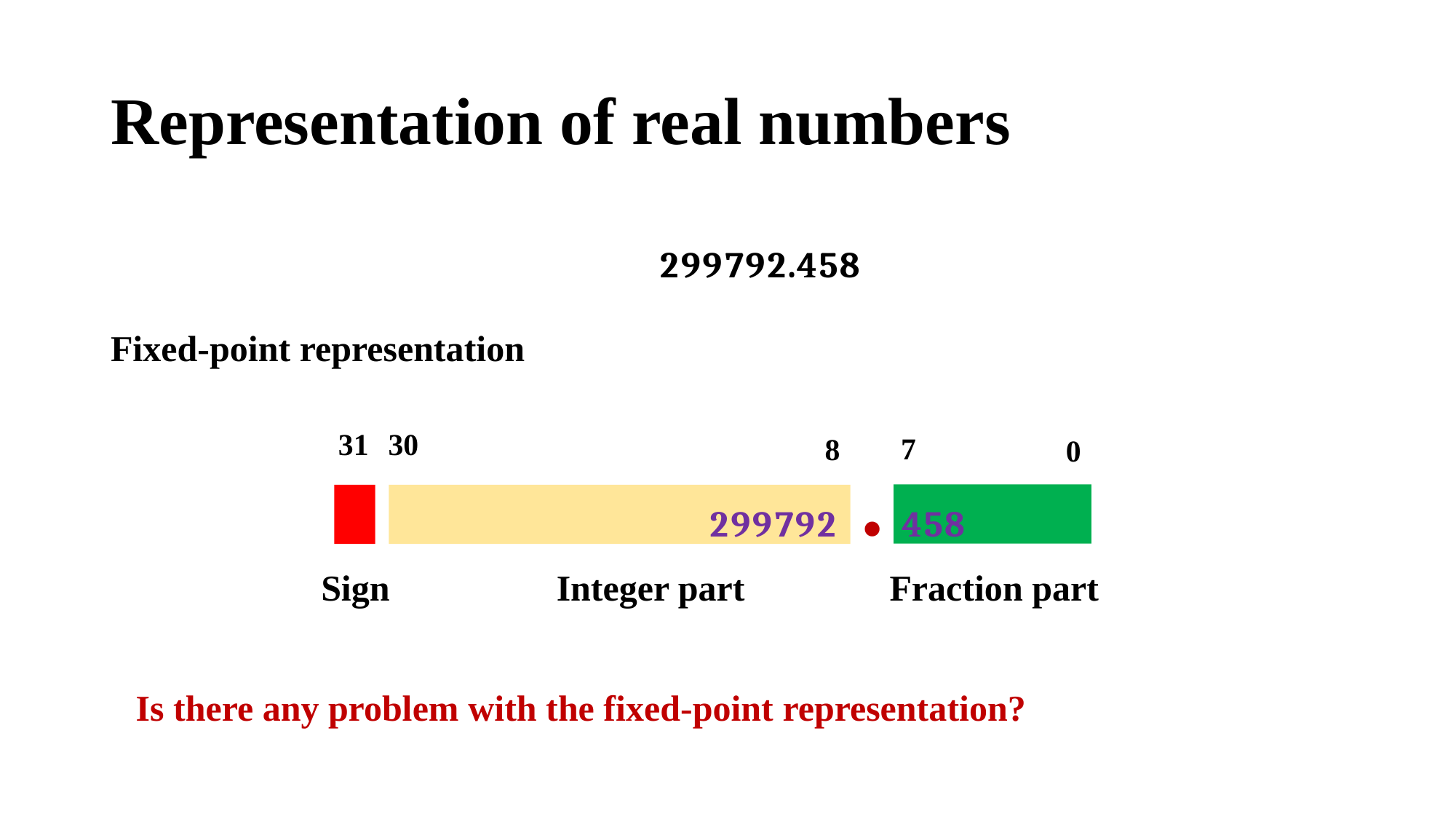

# Representation of real numbers
299792.458
Fixed-point representation
31
30
7
8
0
299792
458

.
Sign
Integer part
Fraction part
Is there any problem with the fixed-point representation?